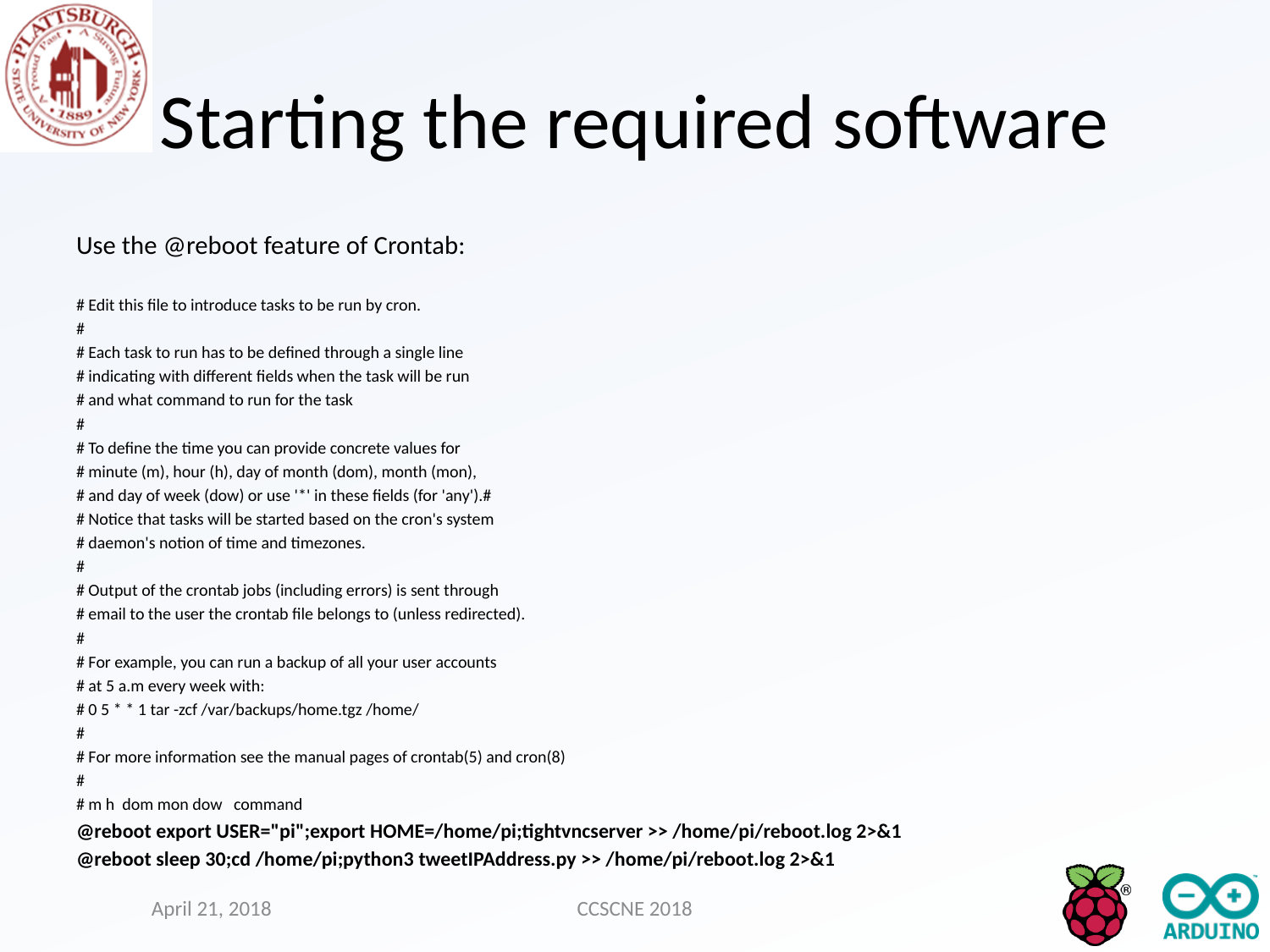

# Starting the required software
Use the @reboot feature of Crontab:
# Edit this file to introduce tasks to be run by cron.
#
# Each task to run has to be defined through a single line
# indicating with different fields when the task will be run
# and what command to run for the task
#
# To define the time you can provide concrete values for
# minute (m), hour (h), day of month (dom), month (mon),
# and day of week (dow) or use '*' in these fields (for 'any').#
# Notice that tasks will be started based on the cron's system
# daemon's notion of time and timezones.
#
# Output of the crontab jobs (including errors) is sent through
# email to the user the crontab file belongs to (unless redirected).
#
# For example, you can run a backup of all your user accounts
# at 5 a.m every week with:
# 0 5 * * 1 tar -zcf /var/backups/home.tgz /home/
#
# For more information see the manual pages of crontab(5) and cron(8)
#
# m h  dom mon dow   command
@reboot export USER="pi";export HOME=/home/pi;tightvncserver >> /home/pi/reboot.log 2>&1
@reboot sleep 30;cd /home/pi;python3 tweetIPAddress.py >> /home/pi/reboot.log 2>&1

April 21, 2018
CCSCNE 2018